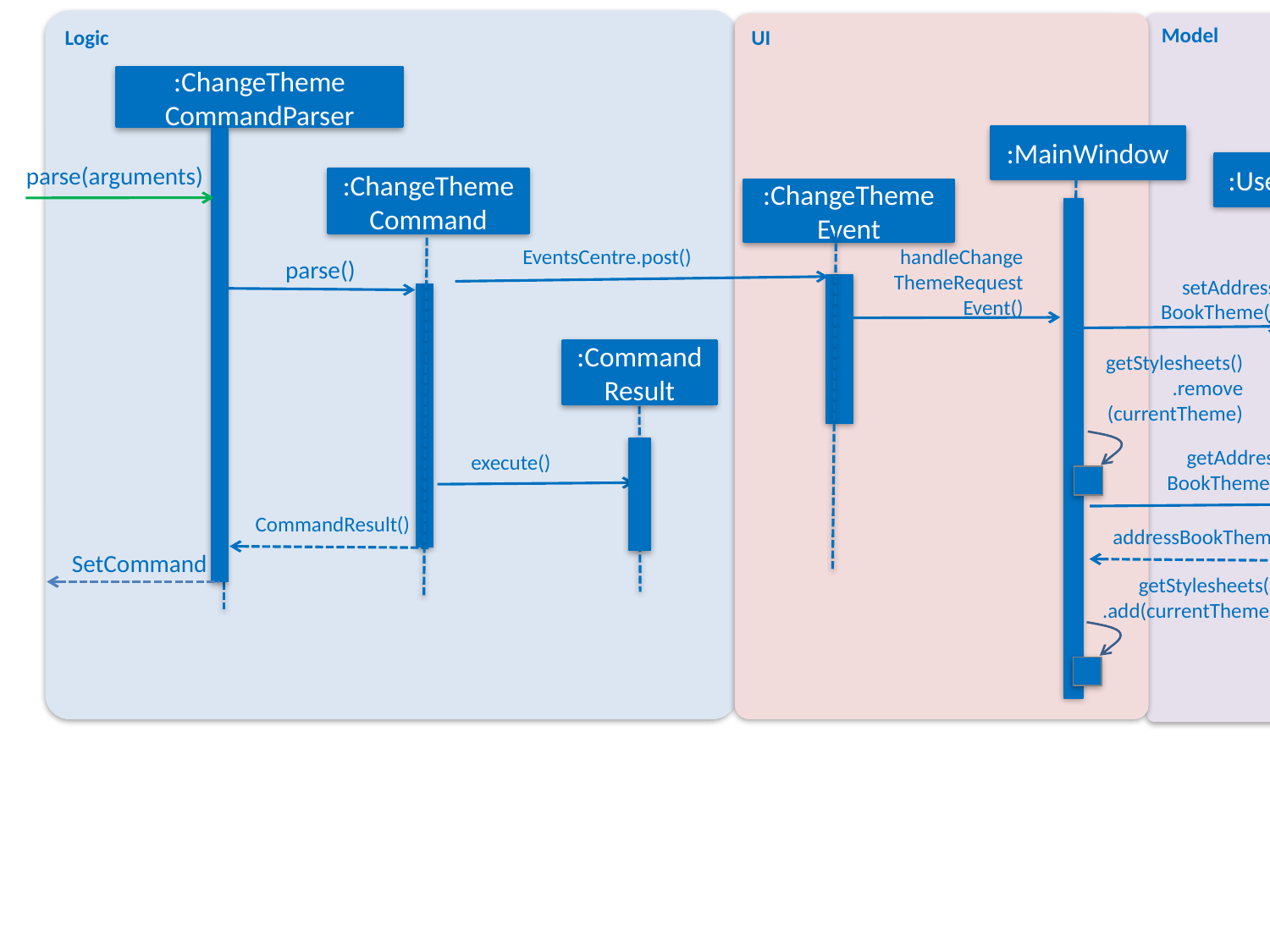

Logic
Model

UI

:MainWindow
:ChangeTheme
Event

EventsCentre.post()
handleChange
ThemeRequest
Event()

:ChangeTheme
CommandParser

:UserPrefs

setAddress
BookTheme()
parse(arguments)
:ChangeTheme
Command
parse()

CommandResult()
:CommandResult

execute()
getStylesheets()
.remove
(currentTheme)

getStylesheets()
.add(currentTheme)

getAddress
BookTheme()
addressBookTheme
SetCommand